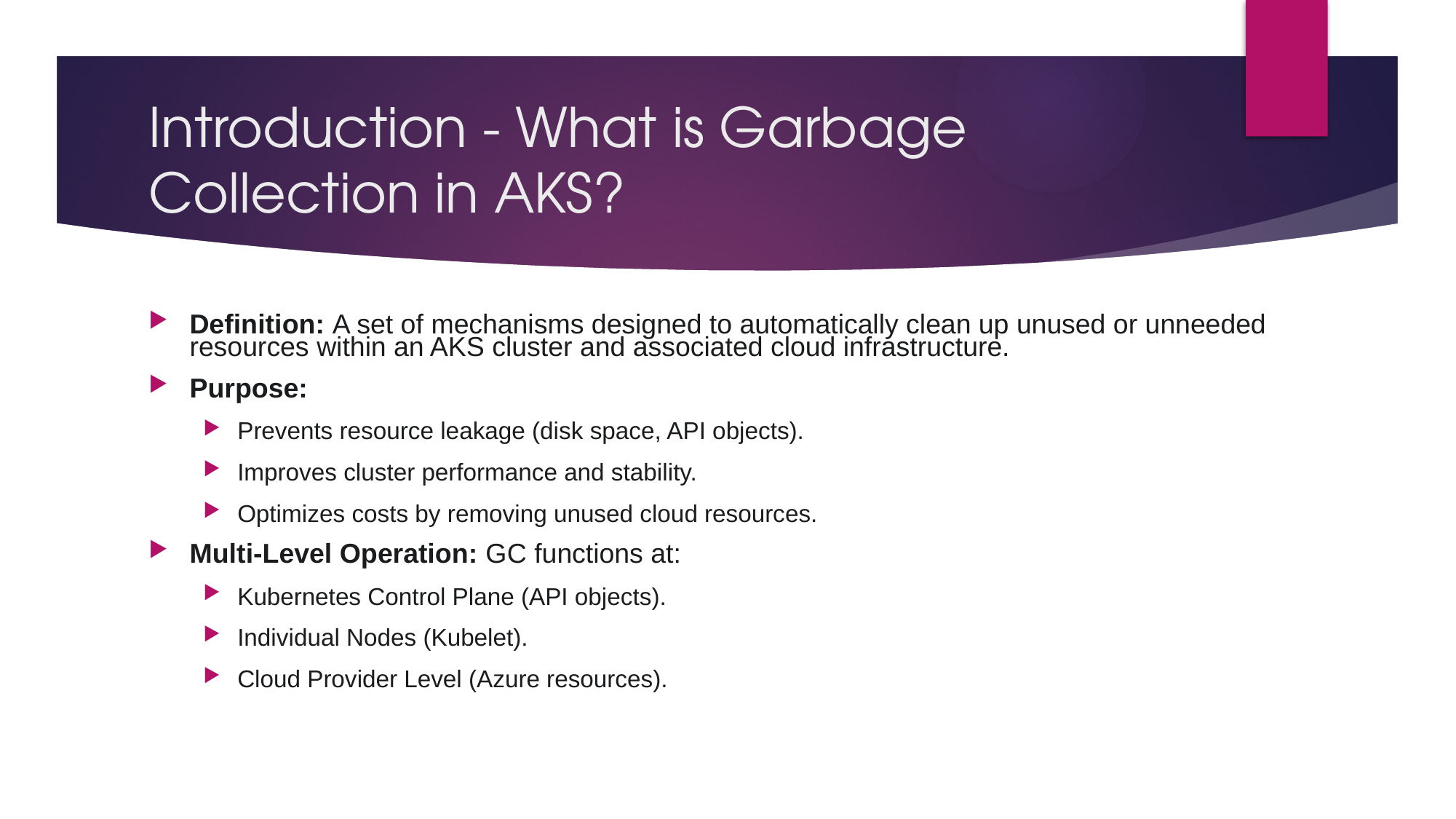

# Introduction - What is Garbage Collection in AKS?
Definition: A set of mechanisms designed to automatically clean up unused or unneeded resources within an AKS cluster and associated cloud infrastructure.
Purpose:
Prevents resource leakage (disk space, API objects).
Improves cluster performance and stability.
Optimizes costs by removing unused cloud resources.
Multi-Level Operation: GC functions at:
Kubernetes Control Plane (API objects).
Individual Nodes (Kubelet).
Cloud Provider Level (Azure resources).